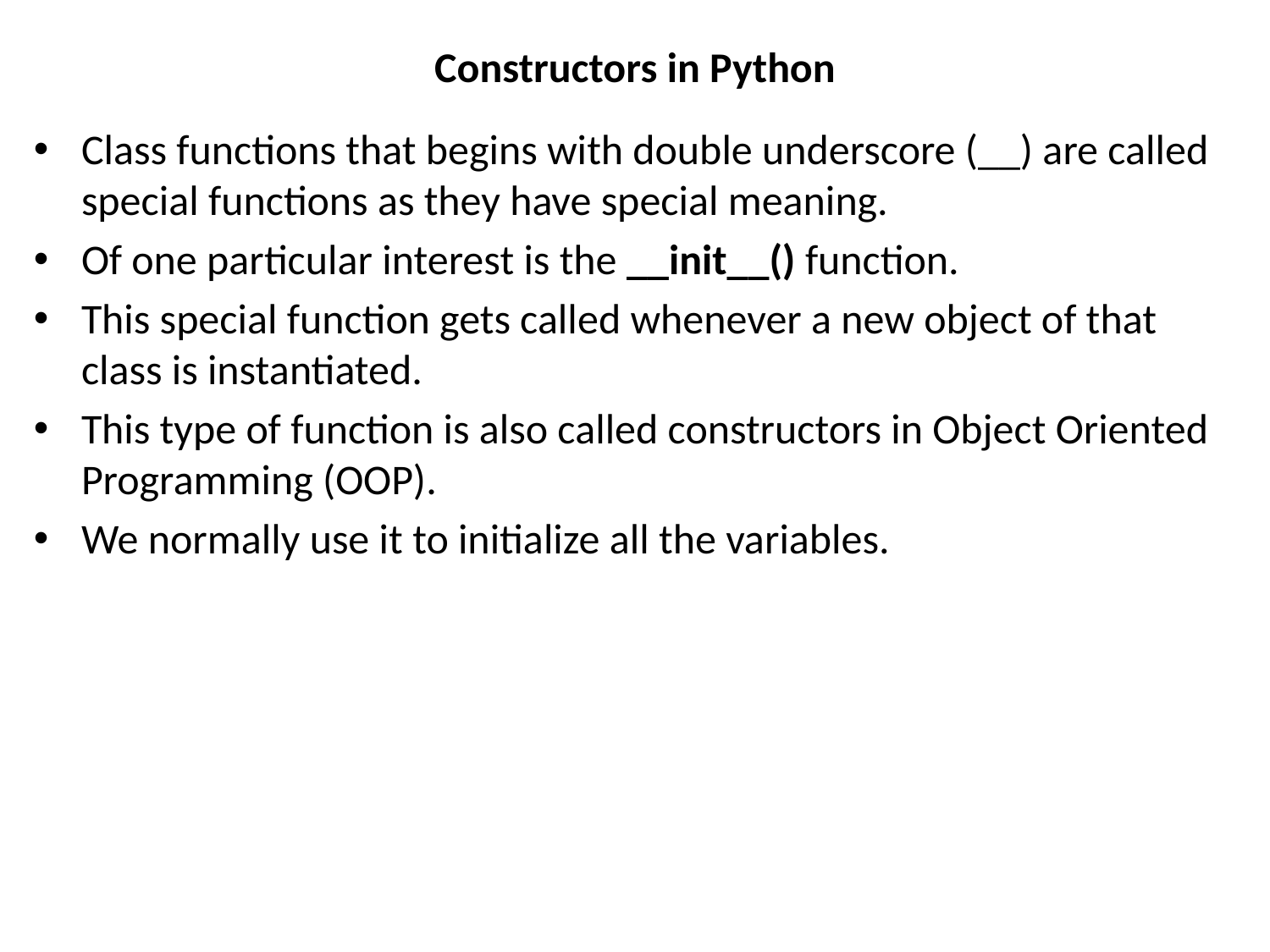

# Constructors in Python
Class functions that begins with double underscore (__) are called special functions as they have special meaning.
Of one particular interest is the __init__() function.
This special function gets called whenever a new object of that class is instantiated.
This type of function is also called constructors in Object Oriented Programming (OOP).
We normally use it to initialize all the variables.